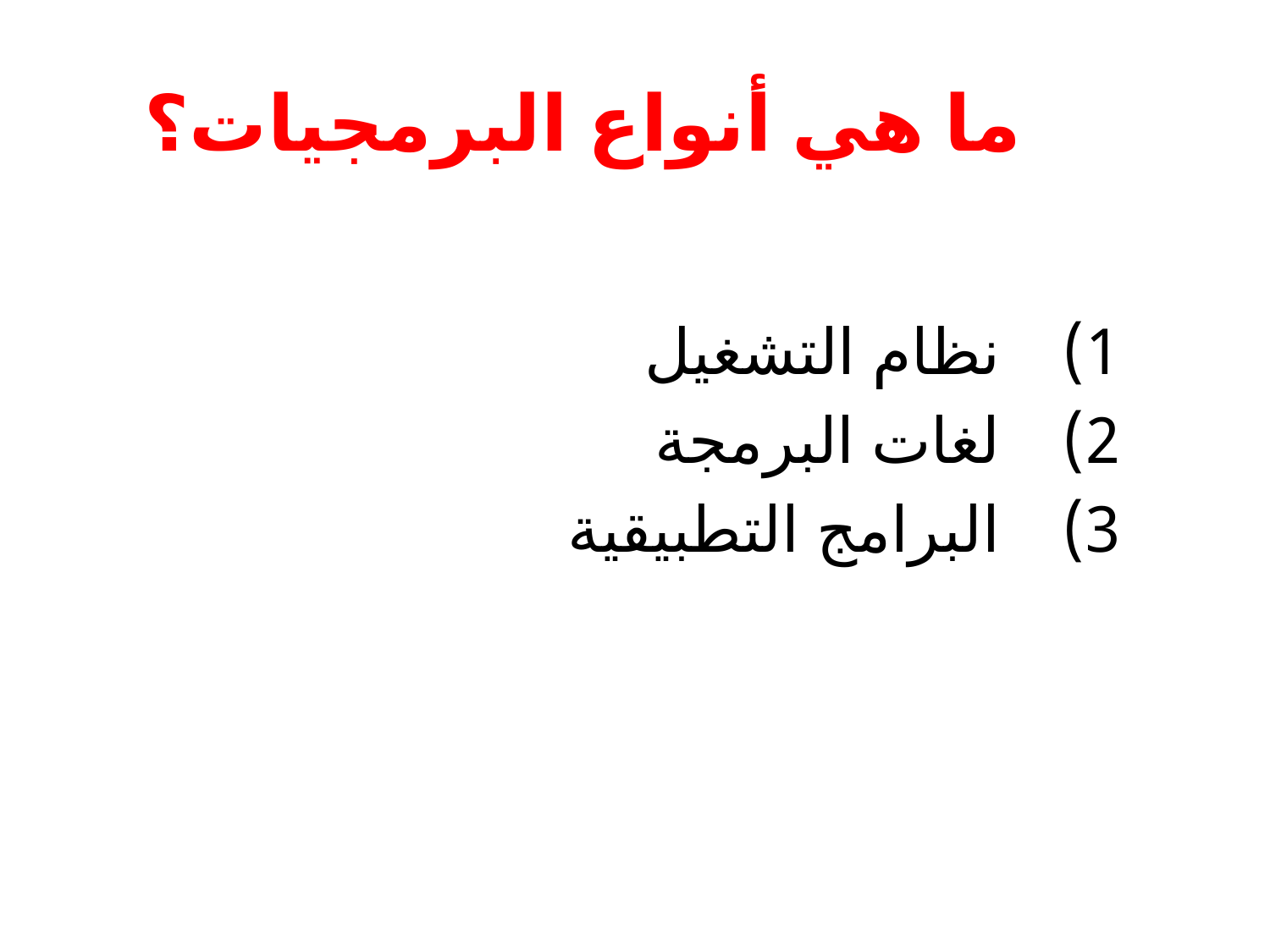

# ما هي أنواع البرمجيات؟

 نظام التشغيل
 لغات البرمجة
 البرامج التطبيقية